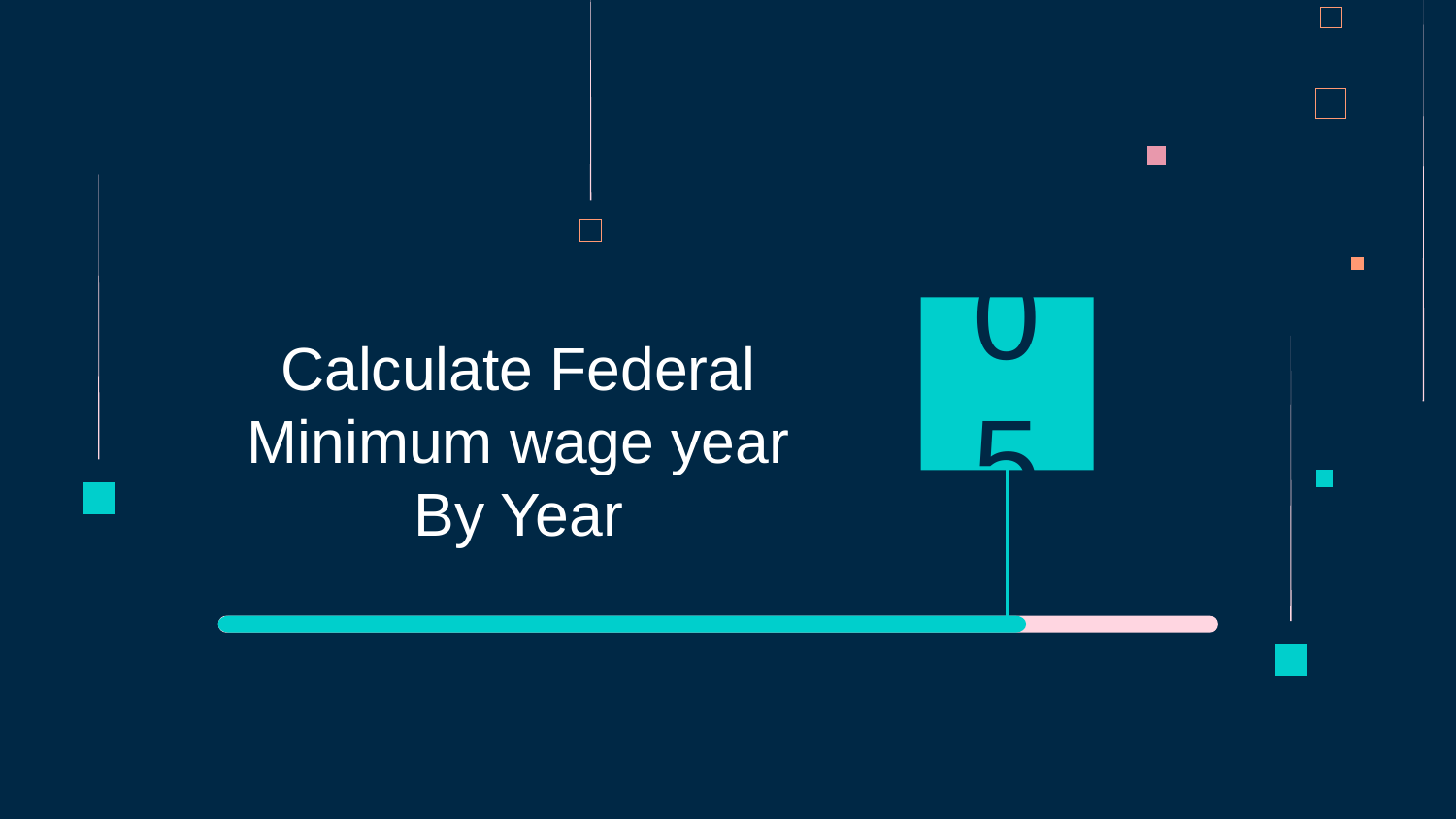

05
# Calculate Federal Minimum wage year By Year